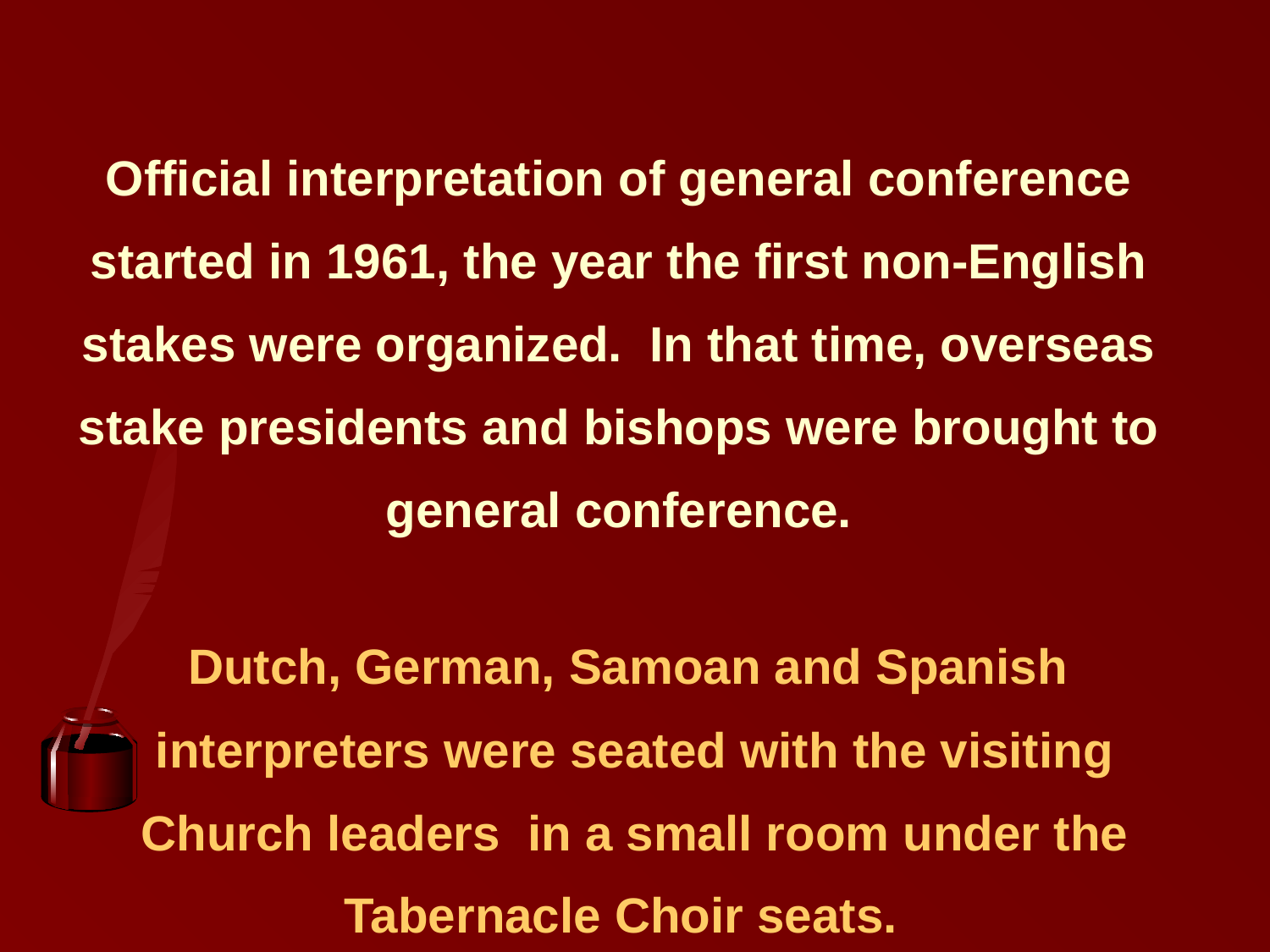

Official interpretation of general conference started in 1961, the year the first non-English stakes were organized.  In that time, overseas stake presidents and bishops were brought to general conference.
Dutch, German, Samoan and Spanish  interpreters were seated with the visiting Church leaders  in a small room under the Tabernacle Choir seats.